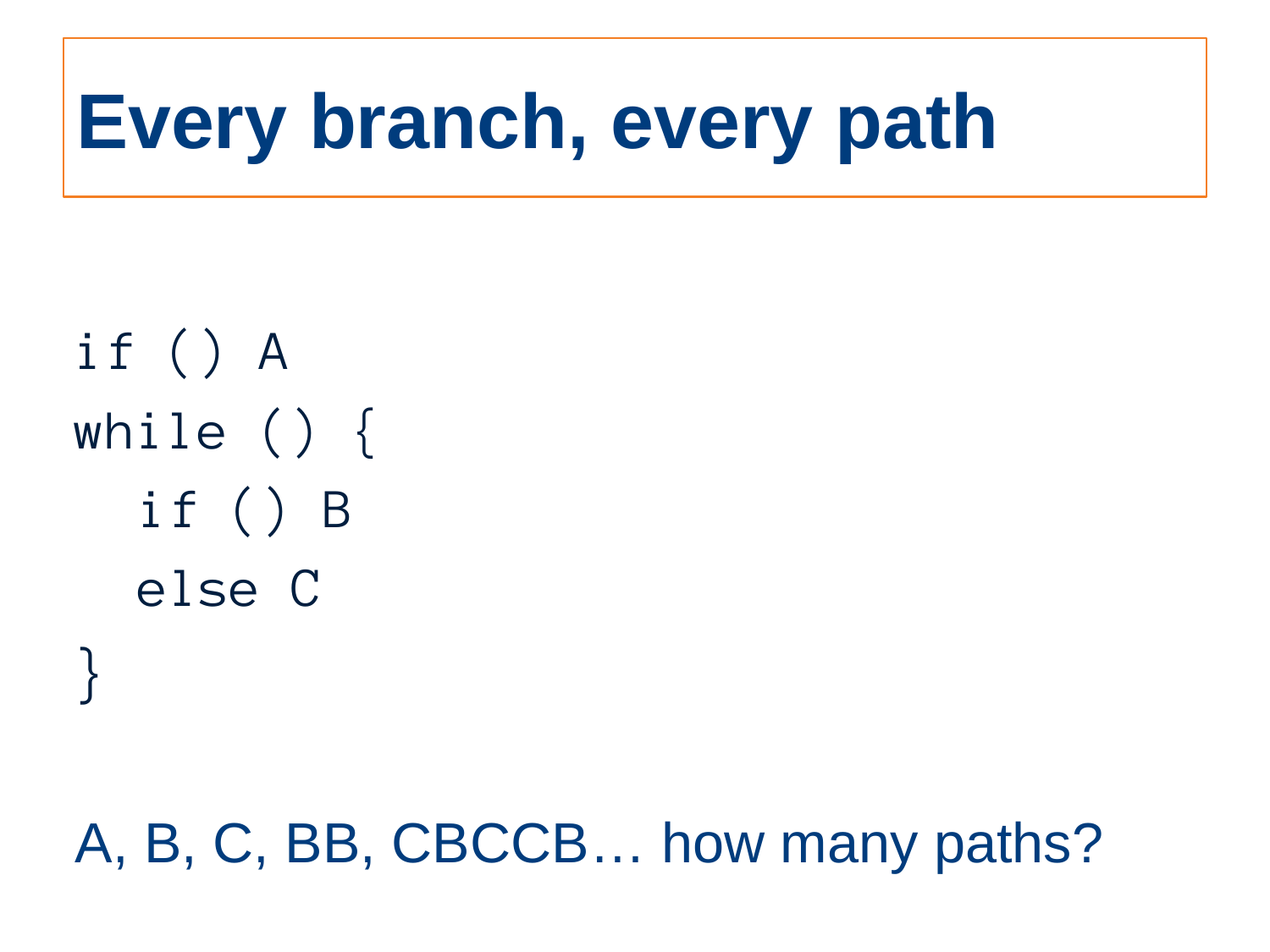

# Every branch, every path
if () A
while () {
if () B
else C
}

A, B, C, BB, CBCCB… how many paths?